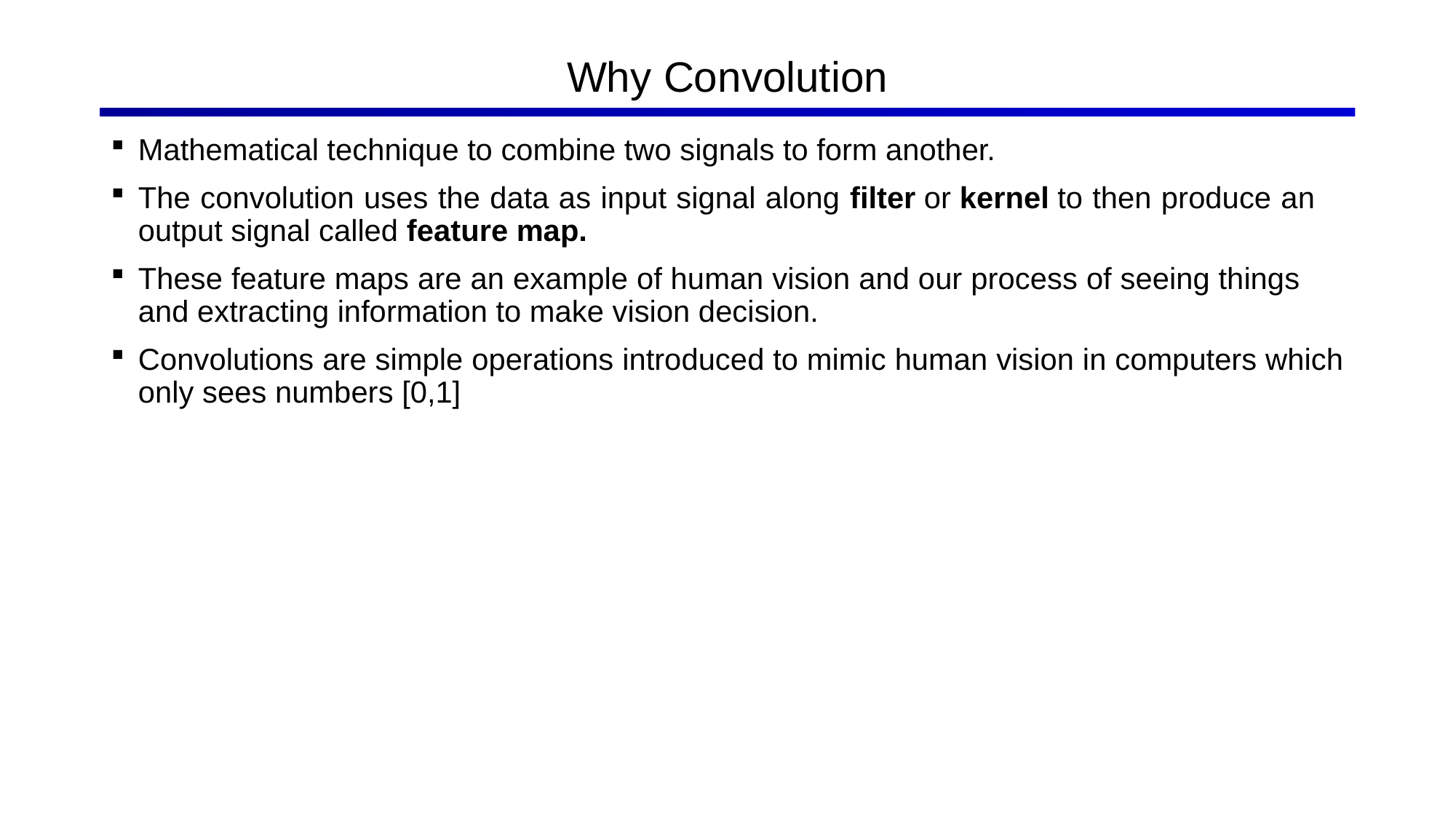

# Why Convolution
Mathematical technique to combine two signals to form another.
The convolution uses the data as input signal along filter or kernel to then produce an    output signal called feature map.
These feature maps are an example of human vision and our process of seeing things      and extracting information to make vision decision.
Convolutions are simple operations introduced to mimic human vision in computers which only sees numbers [0,1]